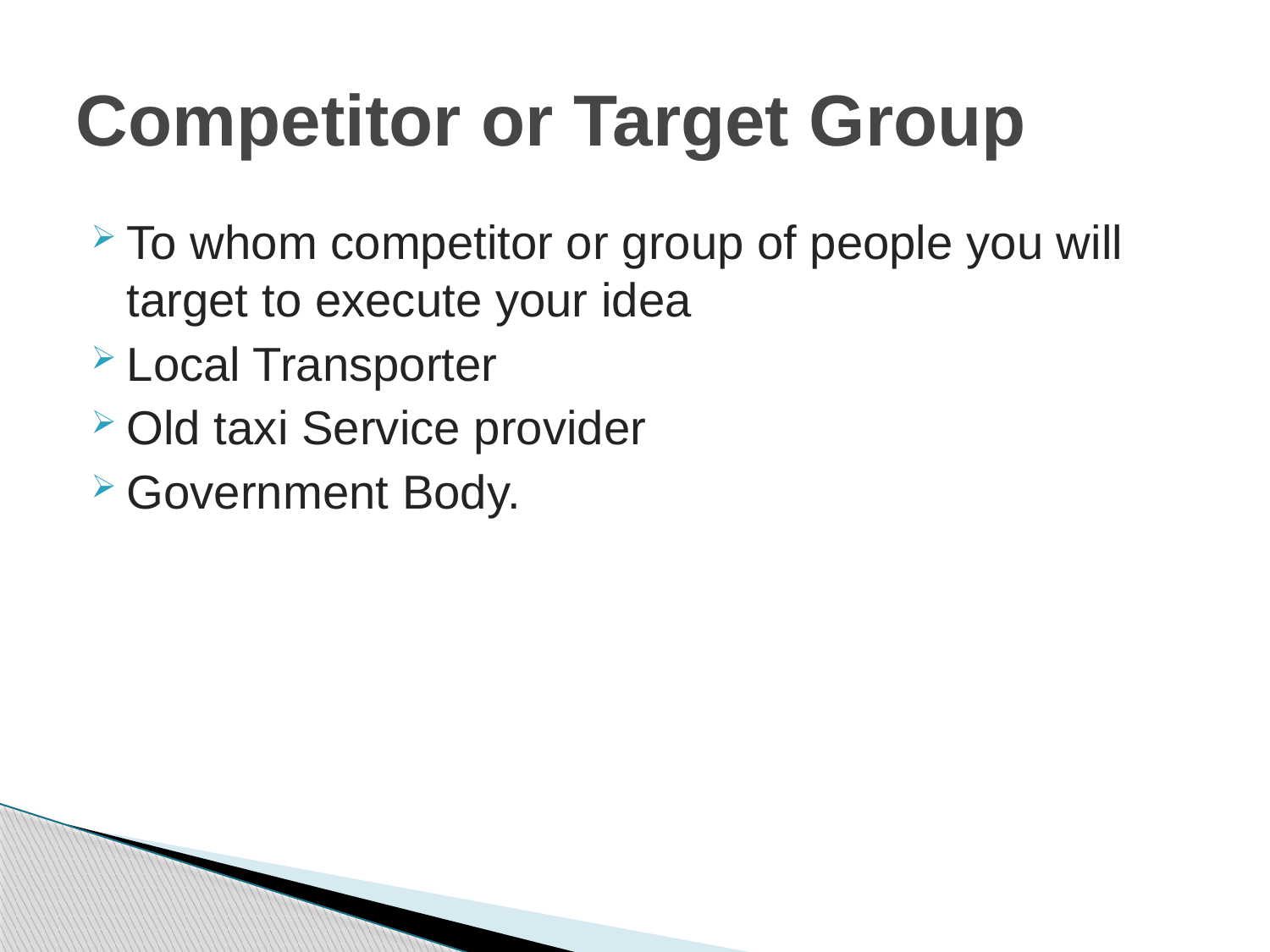

# Competitor or Target Group
To whom competitor or group of people you will target to execute your idea
Local Transporter
Old taxi Service provider
Government Body.